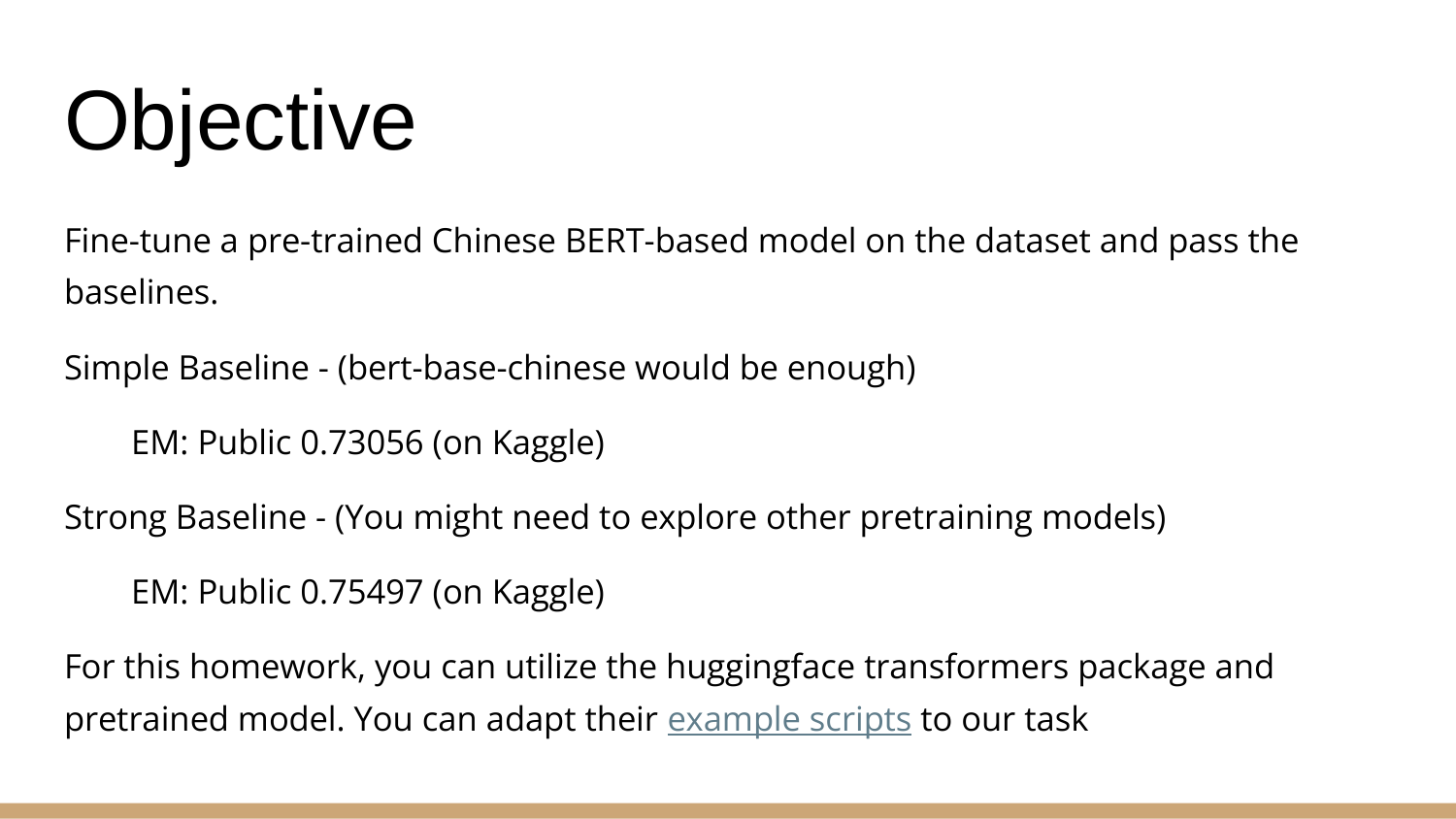

# Objective
Fine-tune a pre-trained Chinese BERT-based model on the dataset and pass the baselines.
Simple Baseline - (bert-base-chinese would be enough)
EM: Public 0.73056 (on Kaggle)
Strong Baseline - (You might need to explore other pretraining models)
EM: Public 0.75497 (on Kaggle)
For this homework, you can utilize the huggingface transformers package and pretrained model. You can adapt their example scripts to our task